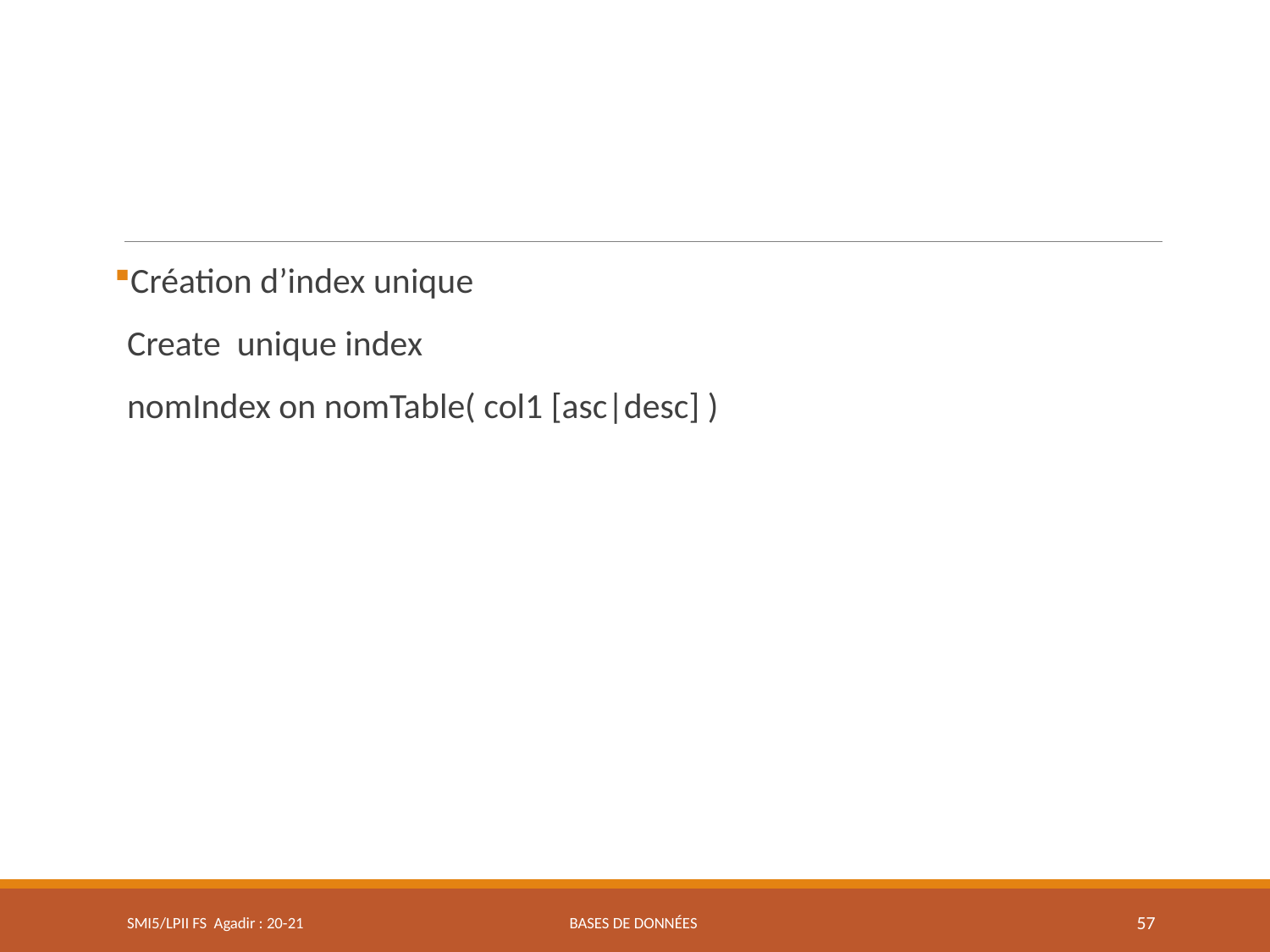

Création d’index unique
	Create  unique index
	nomIndex on nomTable( col1 [asc|desc] )

SMI5/LPII FS  Agadir : 20-21
Bases de données
57